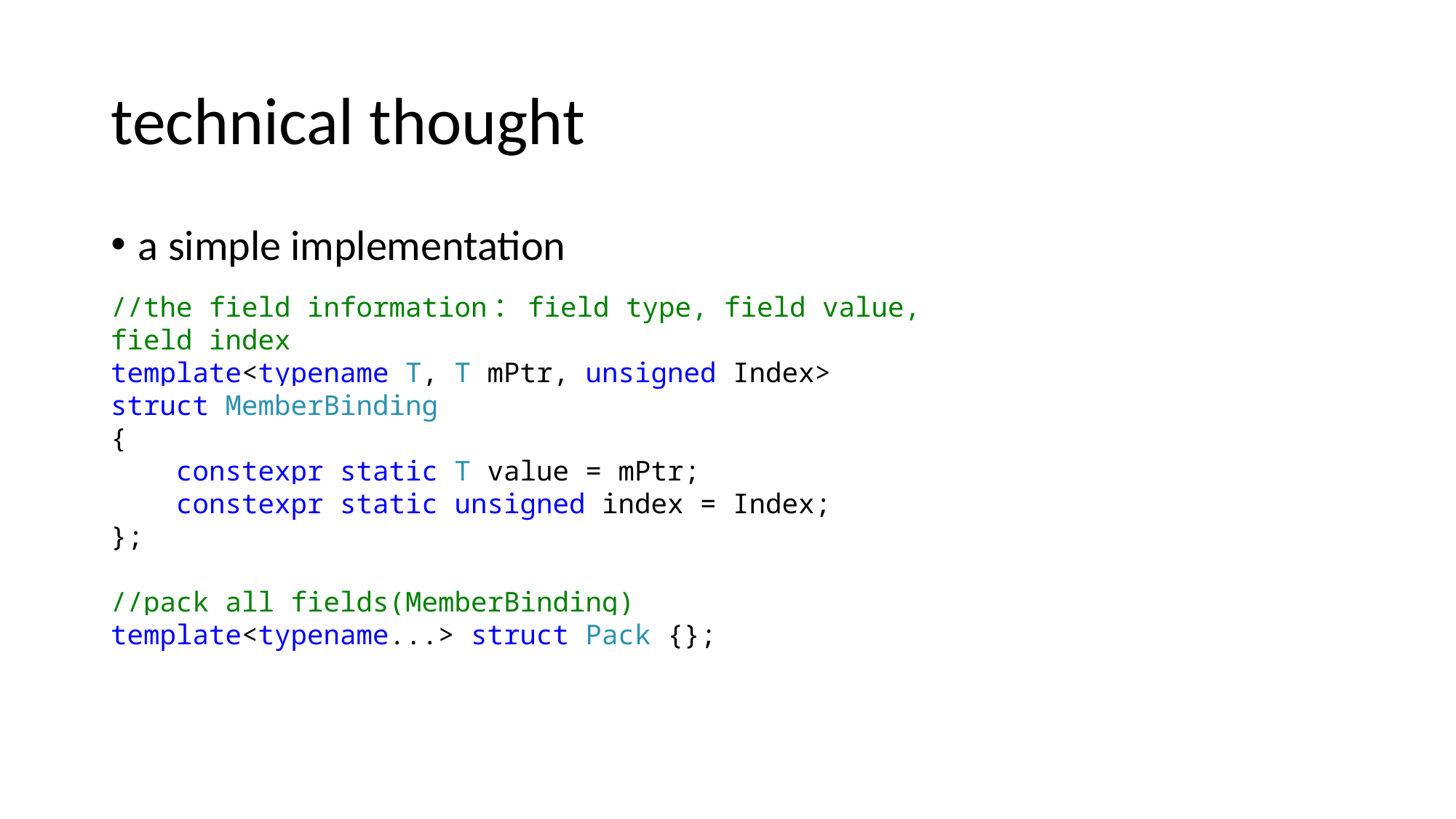

# technical thought
a simple implementation
//the field information：field type, field value, field index
template<typename T, T mPtr, unsigned Index>
struct MemberBinding
{
    constexpr static T value = mPtr;
    constexpr static unsigned index = Index;
};

//pack all fields(MemberBinding)
template<typename...> struct Pack {};